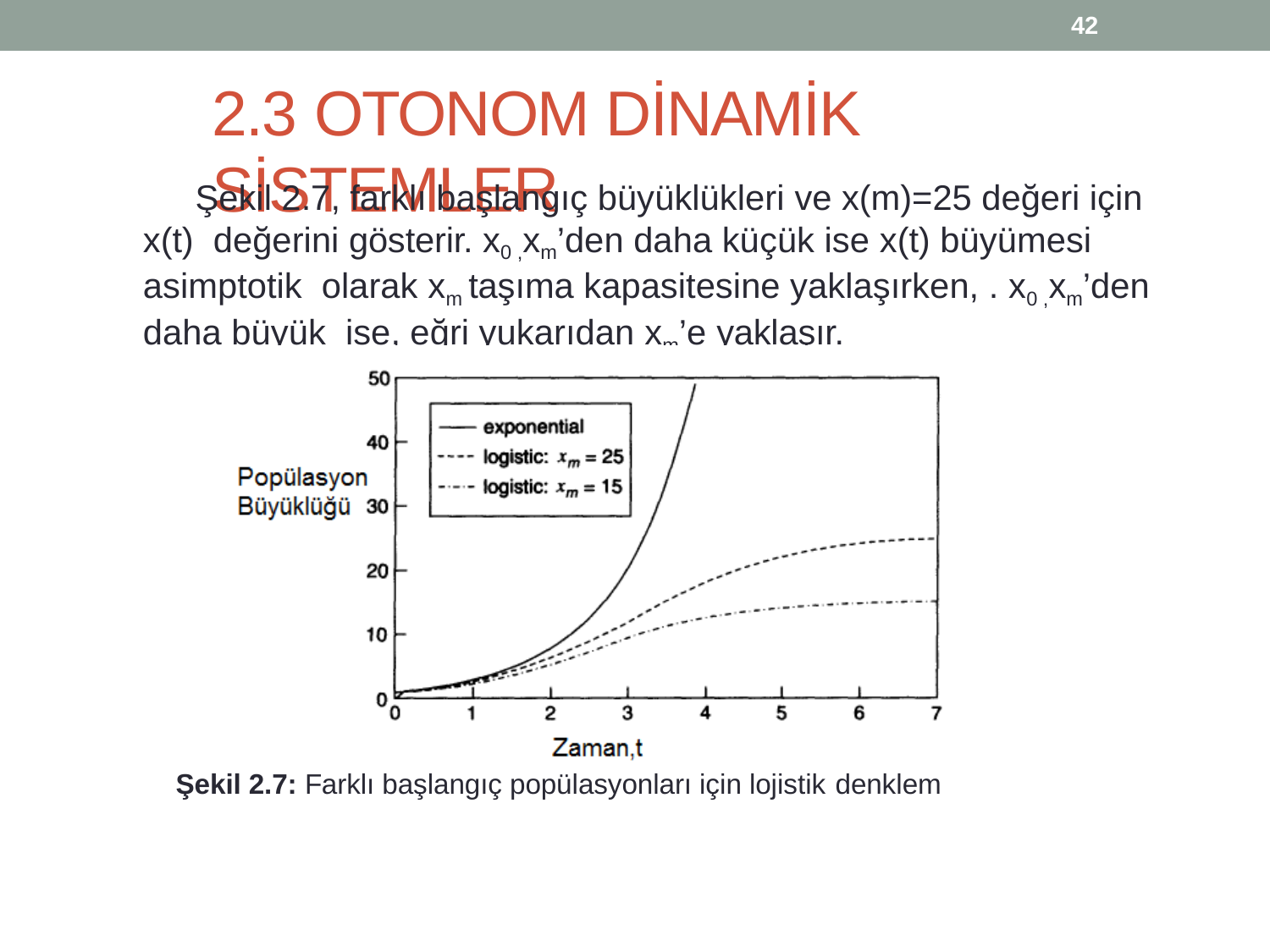

42
# 2.3 OTONOM DİNAMİK SİSTEMLER
Şekil 2.7, farklı başlangıç büyüklükleri ve x(m)=25 değeri için x(t)  değerini gösterir. x0 ,xm’den daha küçük ise x(t) büyümesi asimptotik  olarak xm taşıma kapasitesine yaklaşırken, . x0 ,xm’den daha büyük  ise, eğri yukarıdan xm’e yaklaşır.

Şekil 2.7: Farklı başlangıç popülasyonları için lojistik denklem